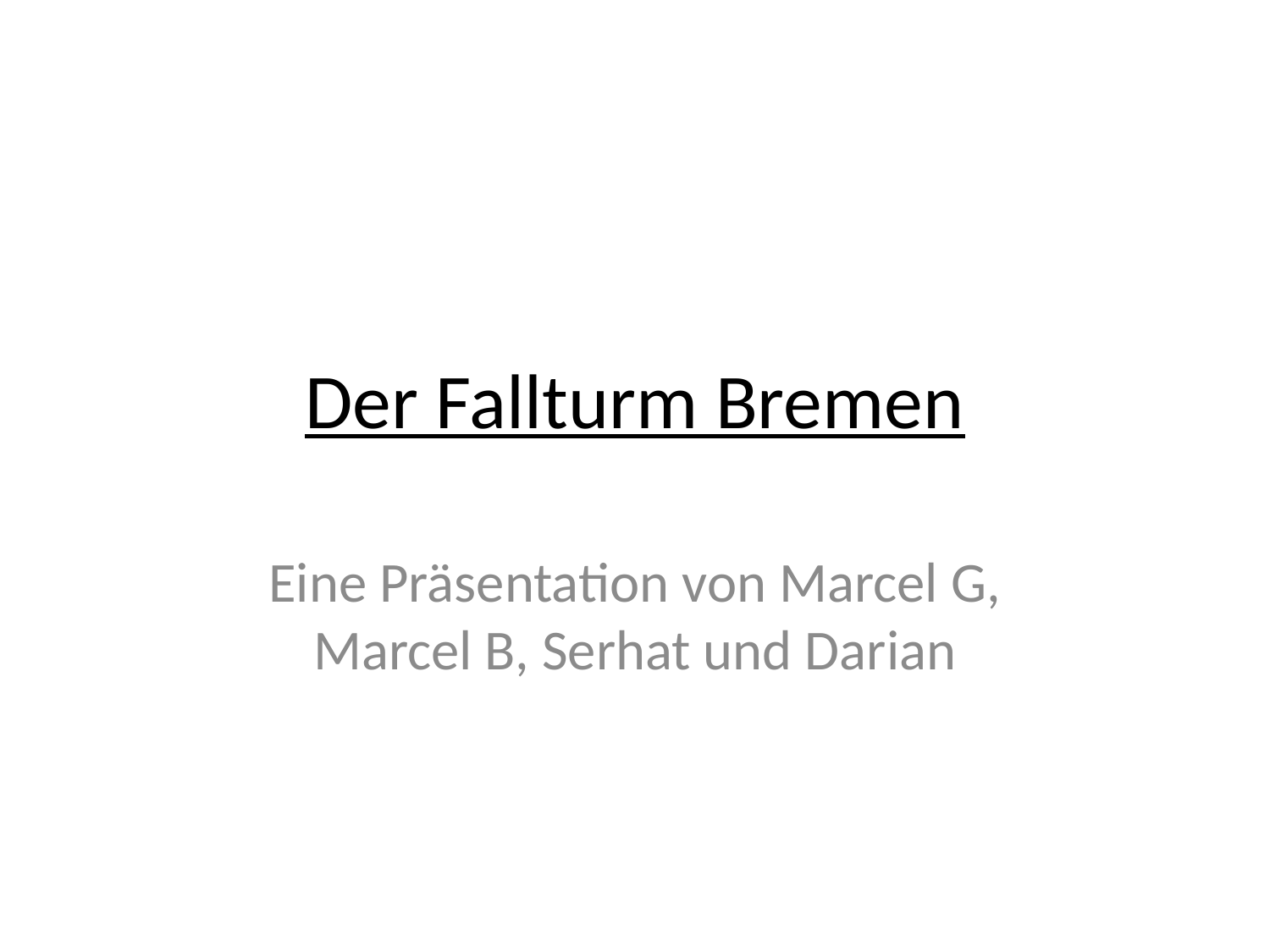

# Der Fallturm Bremen
Eine Präsentation von Marcel G, Marcel B, Serhat und Darian